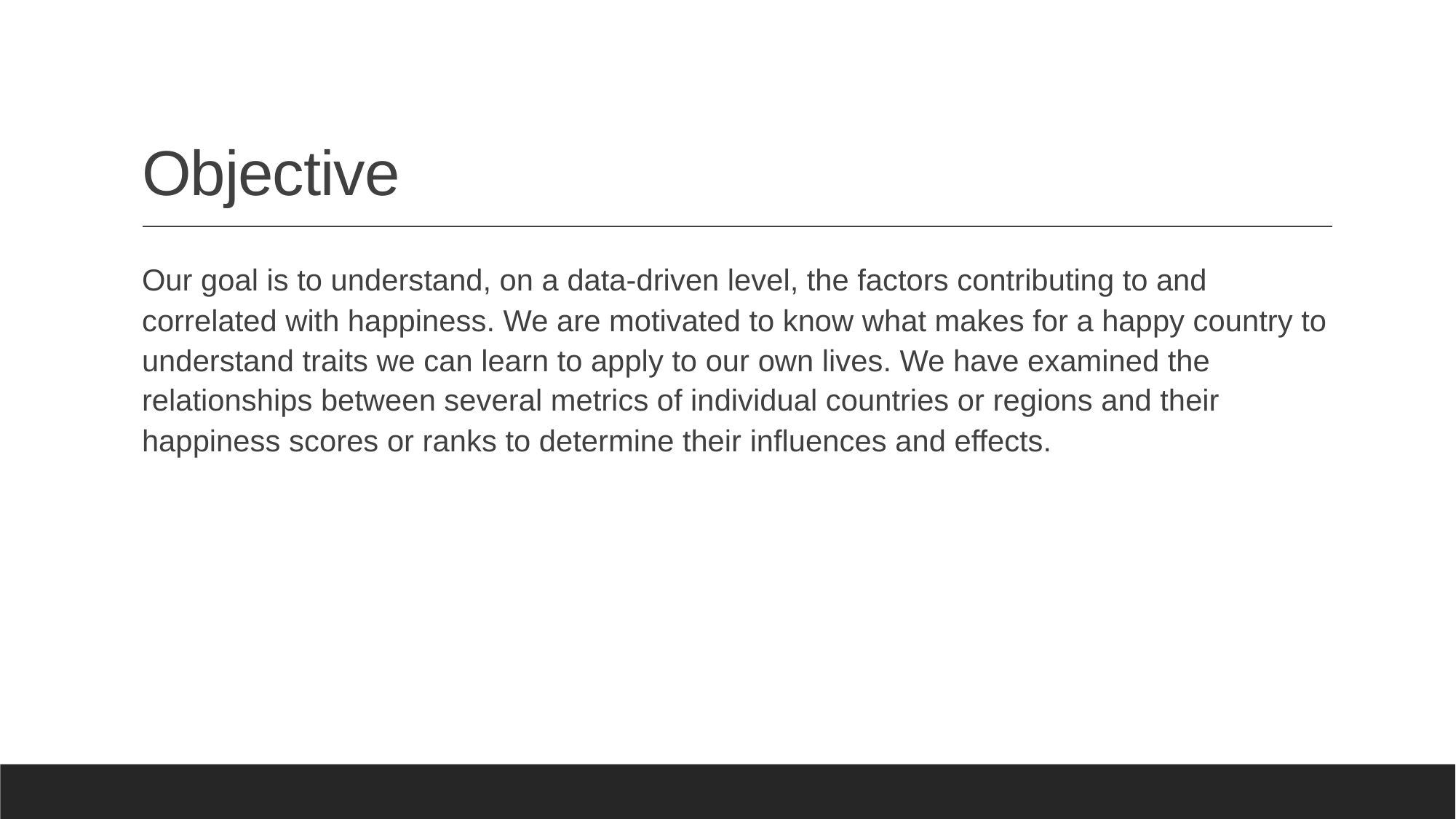

# Objective
Our goal is to understand, on a data-driven level, the factors contributing to and correlated with happiness. We are motivated to know what makes for a happy country to understand traits we can learn to apply to our own lives. We have examined the relationships between several metrics of individual countries or regions and their happiness scores or ranks to determine their influences and effects.